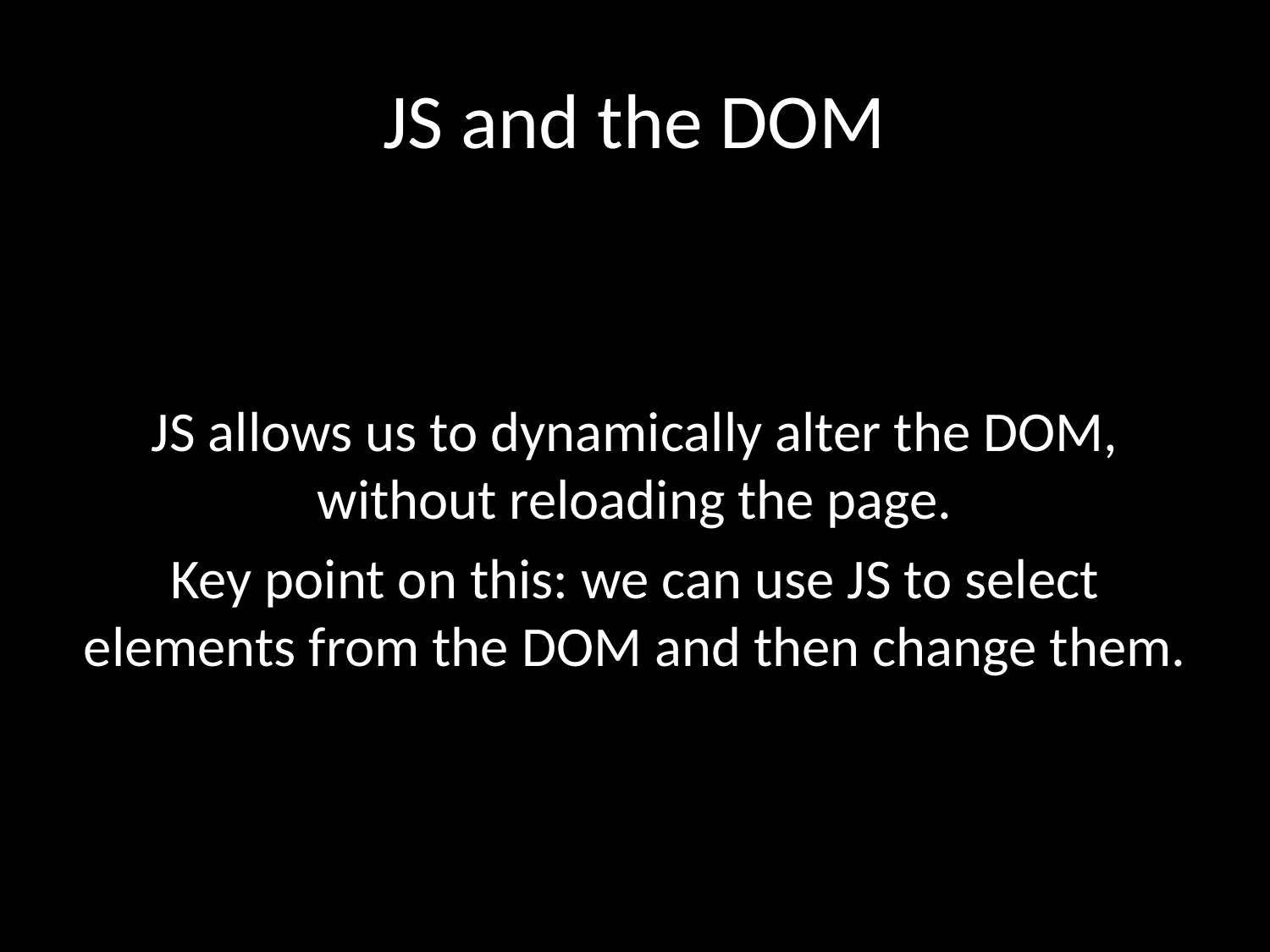

# JS and the DOM
JS allows us to dynamically alter the DOM, without reloading the page.
Key point on this: we can use JS to select elements from the DOM and then change them.